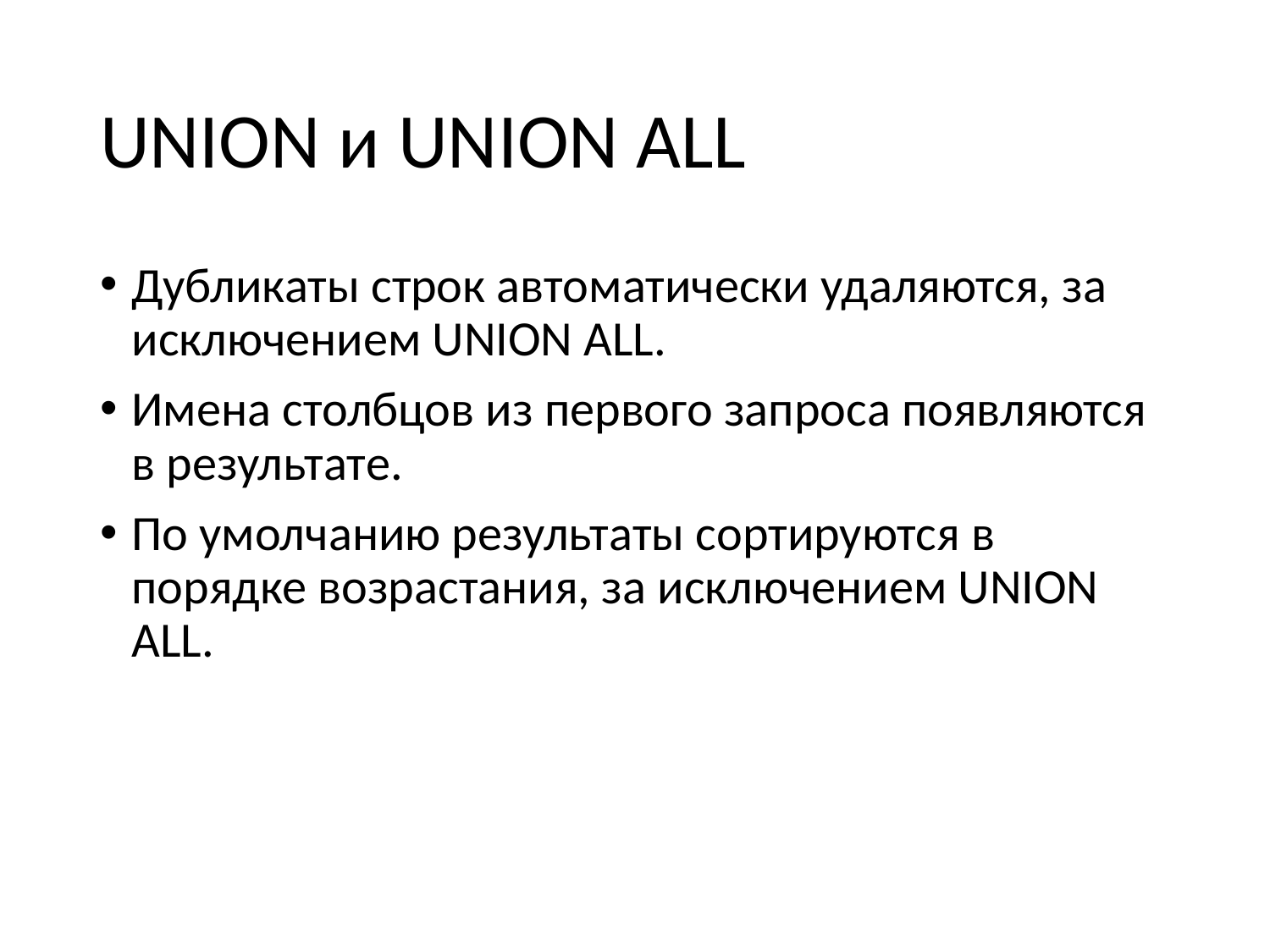

# UNION и UNION ALL
Дубликаты строк автоматически удаляются, за исключением UNION ALL.
Имена столбцов из первого запроса появляются в результате.
По умолчанию результаты сортируются в порядке возрастания, за исключением UNION ALL.